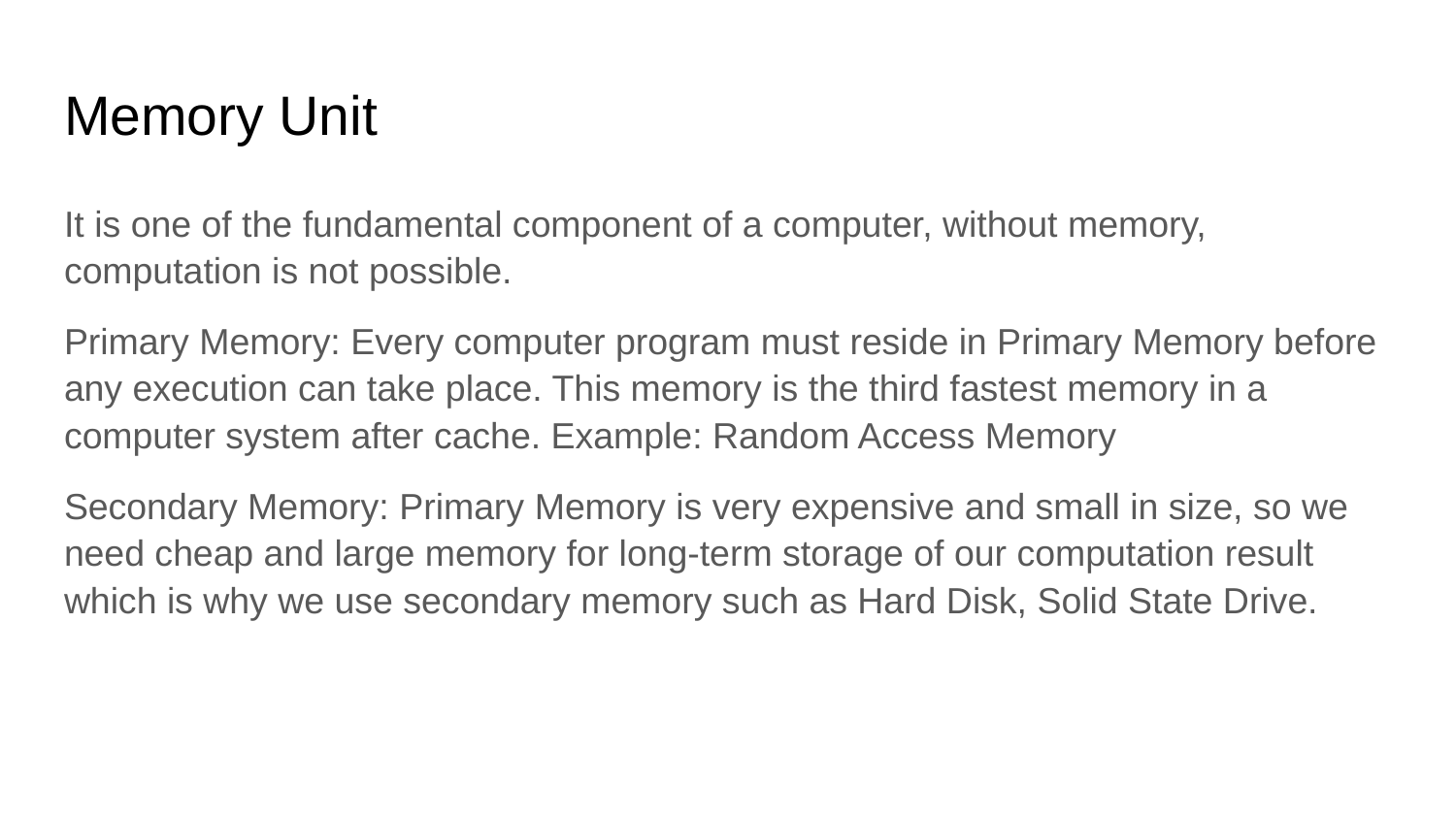

# Memory Unit
It is one of the fundamental component of a computer, without memory, computation is not possible.
Primary Memory: Every computer program must reside in Primary Memory before any execution can take place. This memory is the third fastest memory in a computer system after cache. Example: Random Access Memory
Secondary Memory: Primary Memory is very expensive and small in size, so we need cheap and large memory for long-term storage of our computation result which is why we use secondary memory such as Hard Disk, Solid State Drive.